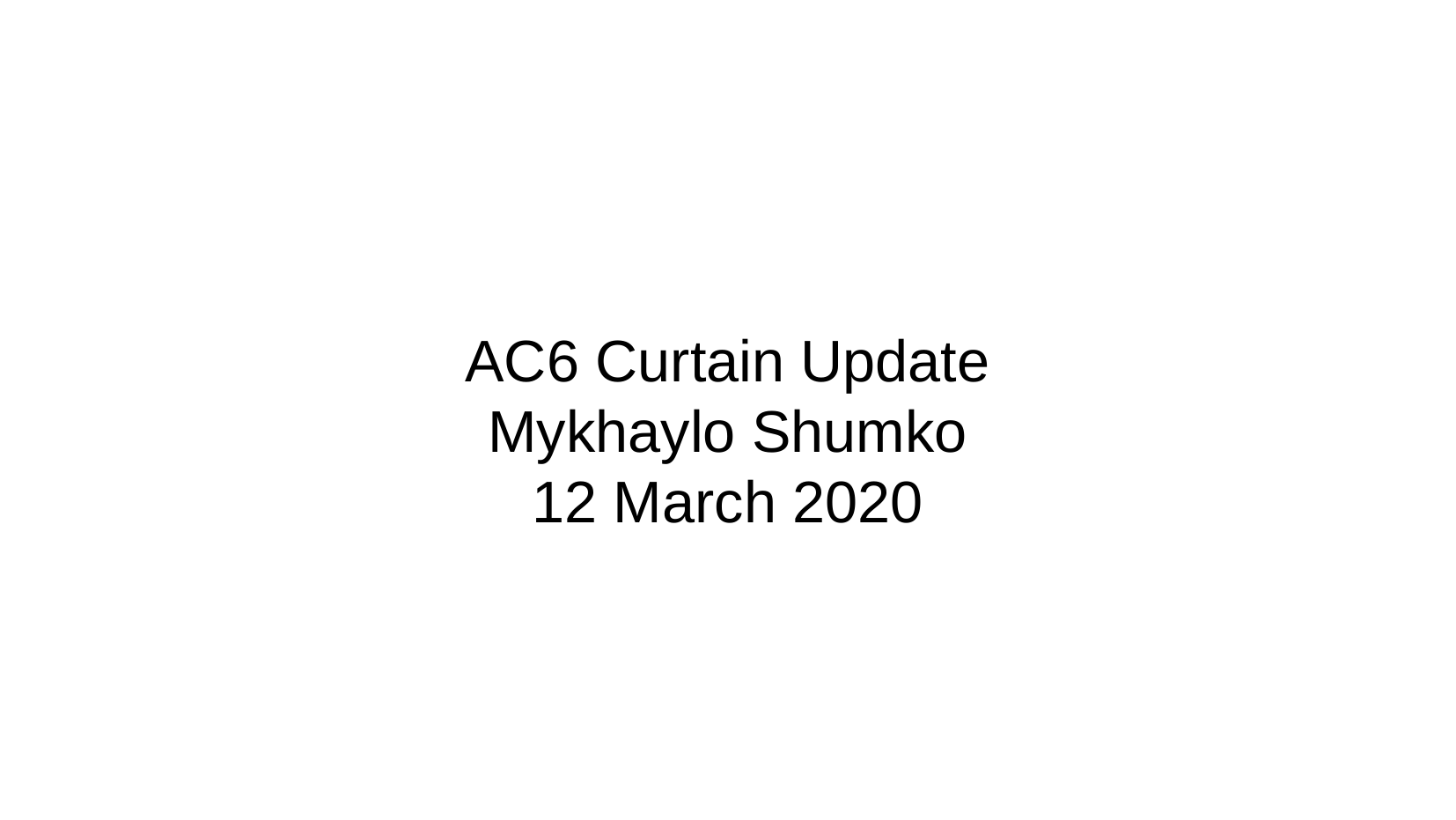

AC6 Curtain Update
Mykhaylo Shumko
12 March 2020